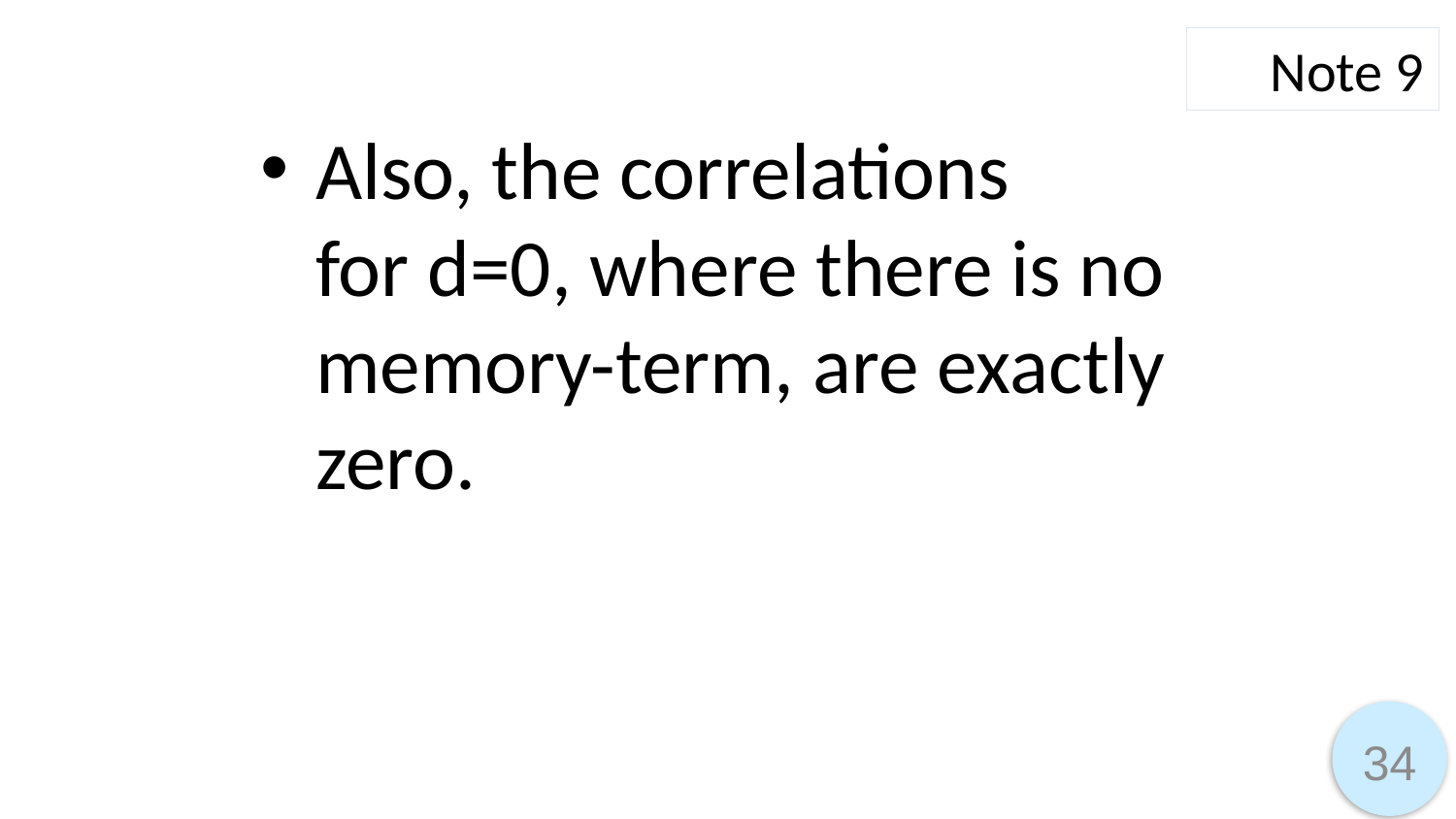

Note 9
Also, the correlations for d=0, where there is no memory-term, are exactly zero.
34